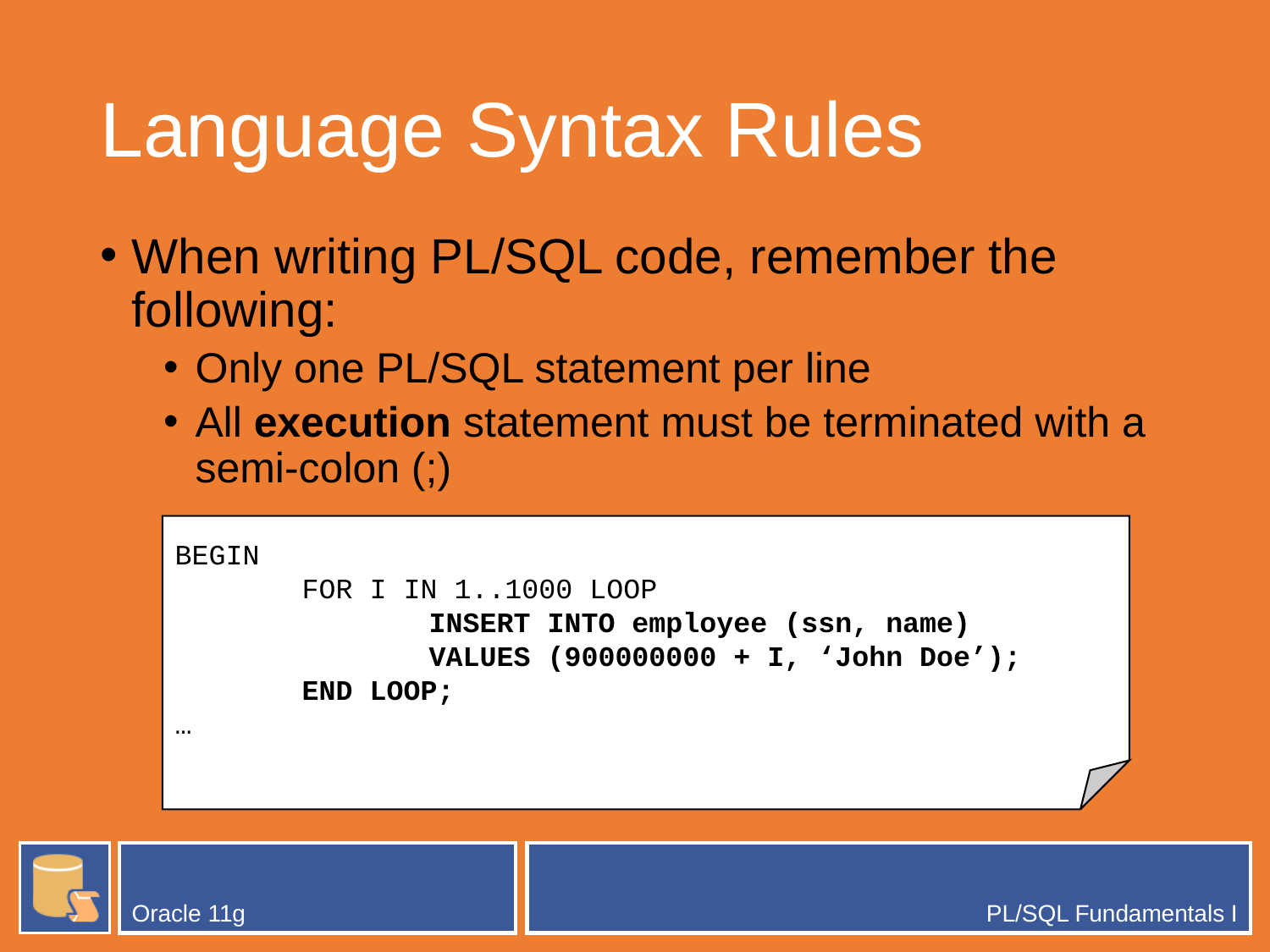

# Language Syntax Rules
When writing PL/SQL code, remember the following:
Only one PL/SQL statement per line
All execution statement must be terminated with a semi-colon (;)
BEGIN
	FOR I IN 1..1000 LOOP
		INSERT INTO employee (ssn, name)
		VALUES (900000000 + I, ‘John Doe’);
	END LOOP;
…